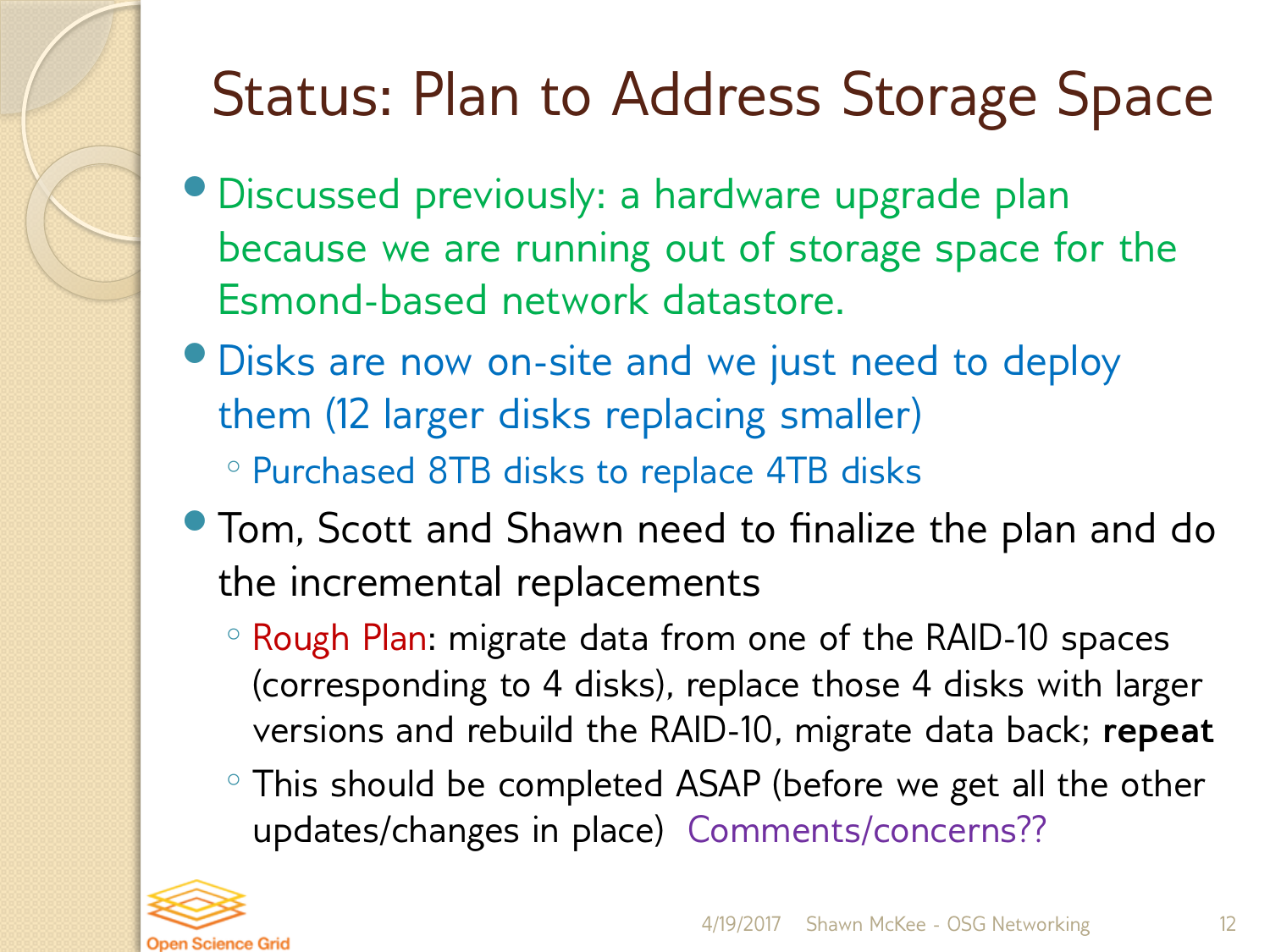

# Status: Plan to Address Storage Space
Discussed previously: a hardware upgrade plan because we are running out of storage space for the Esmond-based network datastore.
Disks are now on-site and we just need to deploy them (12 larger disks replacing smaller)
Purchased 8TB disks to replace 4TB disks
Tom, Scott and Shawn need to finalize the plan and do the incremental replacements
Rough Plan: migrate data from one of the RAID-10 spaces (corresponding to 4 disks), replace those 4 disks with larger versions and rebuild the RAID-10, migrate data back; repeat
This should be completed ASAP (before we get all the other updates/changes in place)  Comments/concerns??
4/19/2017
Shawn McKee - OSG Networking
12